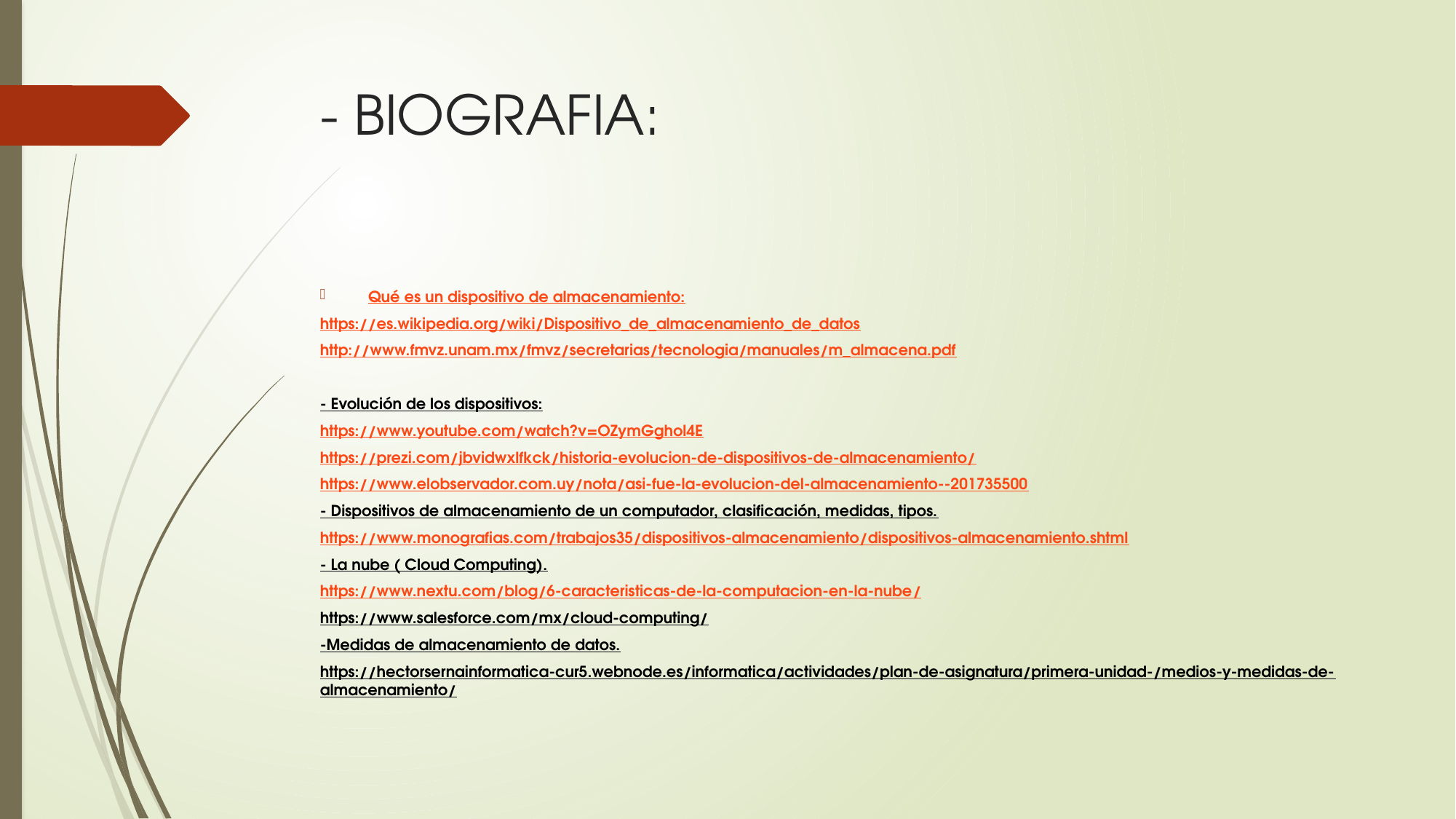

# - BIOGRAFIA:

Qué es un dispositivo de almacenamiento:
https://es.wikipedia.org/wiki/Dispositivo_de_almacenamiento_de_datos
http://www.fmvz.unam.mx/fmvz/secretarias/tecnologia/manuales/m_almacena.pdf

- Evolución de los dispositivos:
https://www.youtube.com/watch?v=OZymGghol4E
https://prezi.com/jbvidwxlfkck/historia-evolucion-de-dispositivos-de-almacenamiento/
https://www.elobservador.com.uy/nota/asi-fue-la-evolucion-del-almacenamiento--201735500
- Dispositivos de almacenamiento de un computador, clasificación, medidas, tipos.
https://www.monografias.com/trabajos35/dispositivos-almacenamiento/dispositivos-almacenamiento.shtml
- La nube ( Cloud Computing).
https://www.nextu.com/blog/6-caracteristicas-de-la-computacion-en-la-nube/
https://www.salesforce.com/mx/cloud-computing/
-Medidas de almacenamiento de datos.
https://hectorsernainformatica-cur5.webnode.es/informatica/actividades/plan-de-asignatura/primera-unidad-/medios-y-medidas-de-almacenamiento/